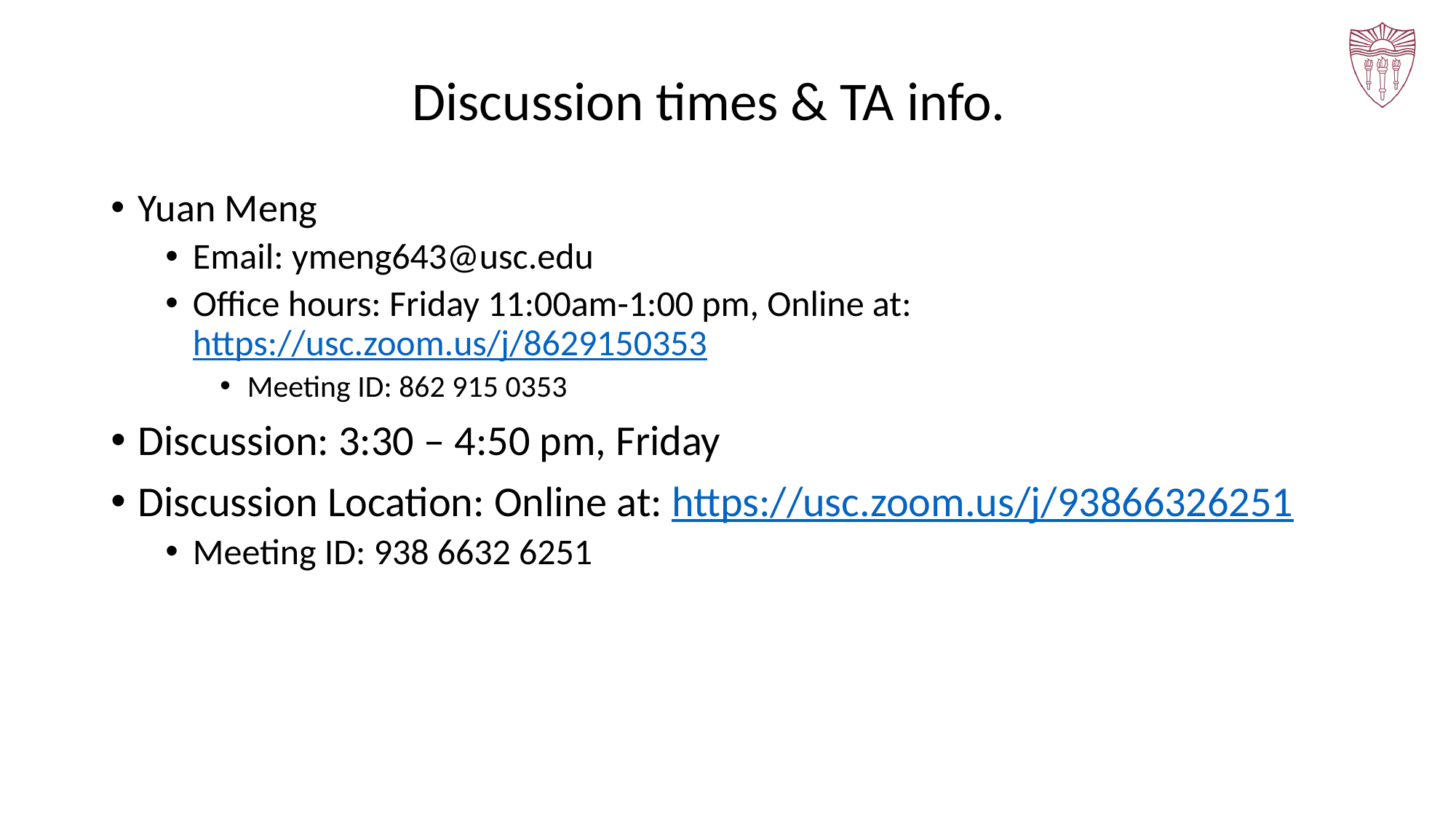

# Discussion times & TA info.
Yuan Meng
Email: ymeng643@usc.edu
Office hours: Friday 11:00am-1:00 pm, Online at: https://usc.zoom.us/j/8629150353
Meeting ID: 862 915 0353
Discussion: 3:30 – 4:50 pm, Friday
Discussion Location: Online at: https://usc.zoom.us/j/93866326251
Meeting ID: 938 6632 6251